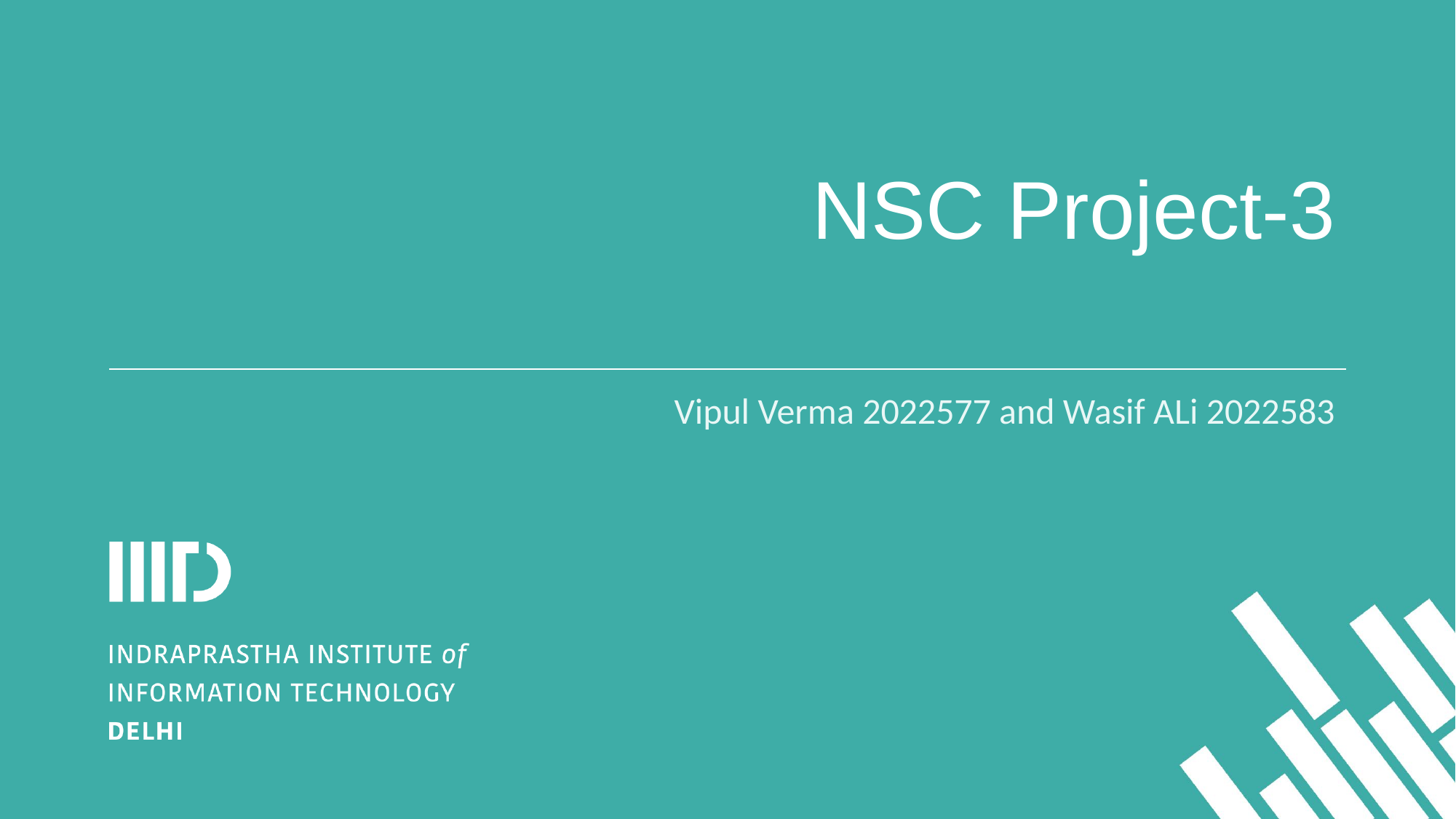

# NSC Project-3

Vipul Verma 2022577 and Wasif ALi 2022583